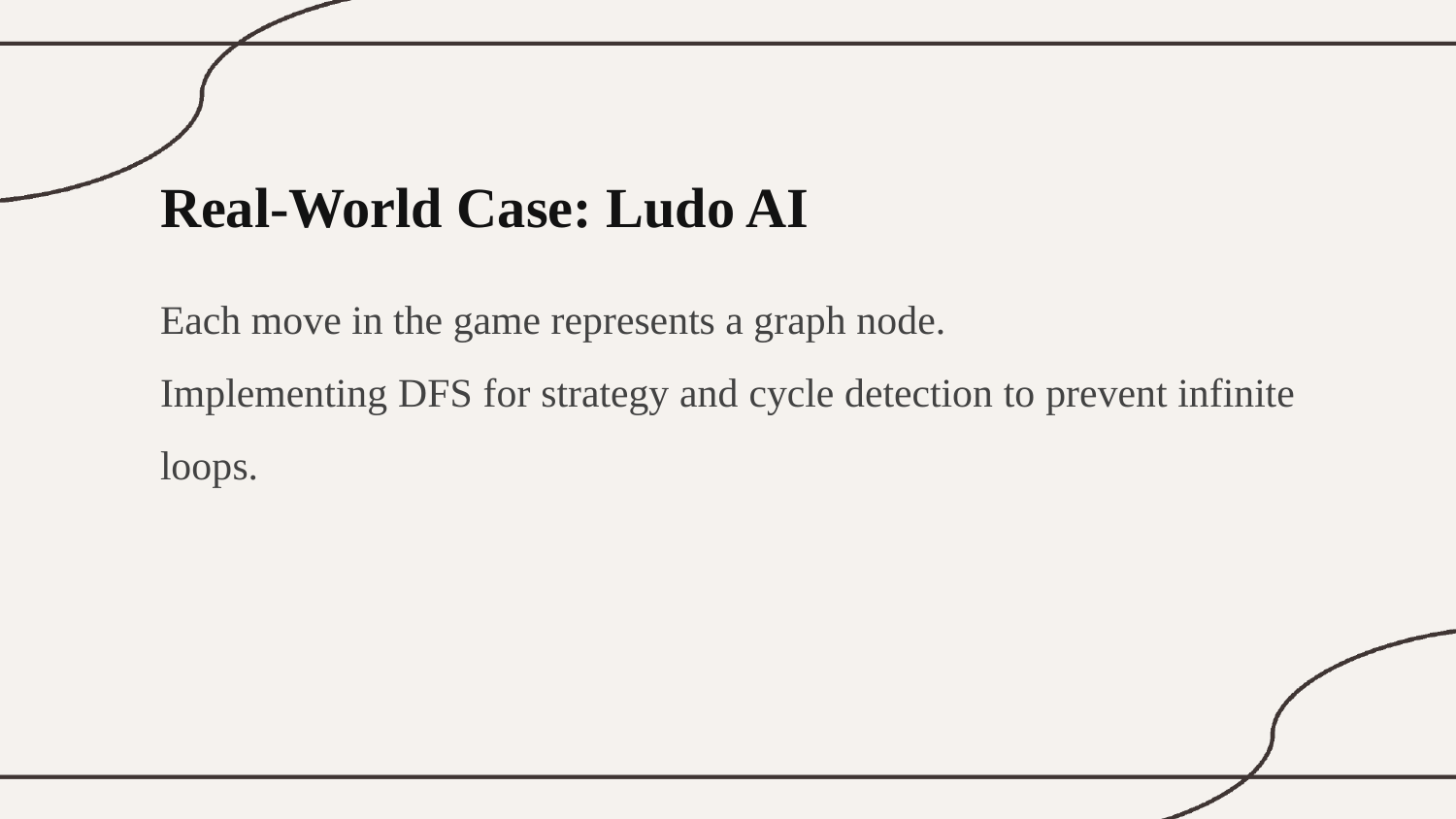

Real-World Case: Ludo AI
Each move in the game represents a graph node.
Implementing DFS for strategy and cycle detection to prevent infinite loops.